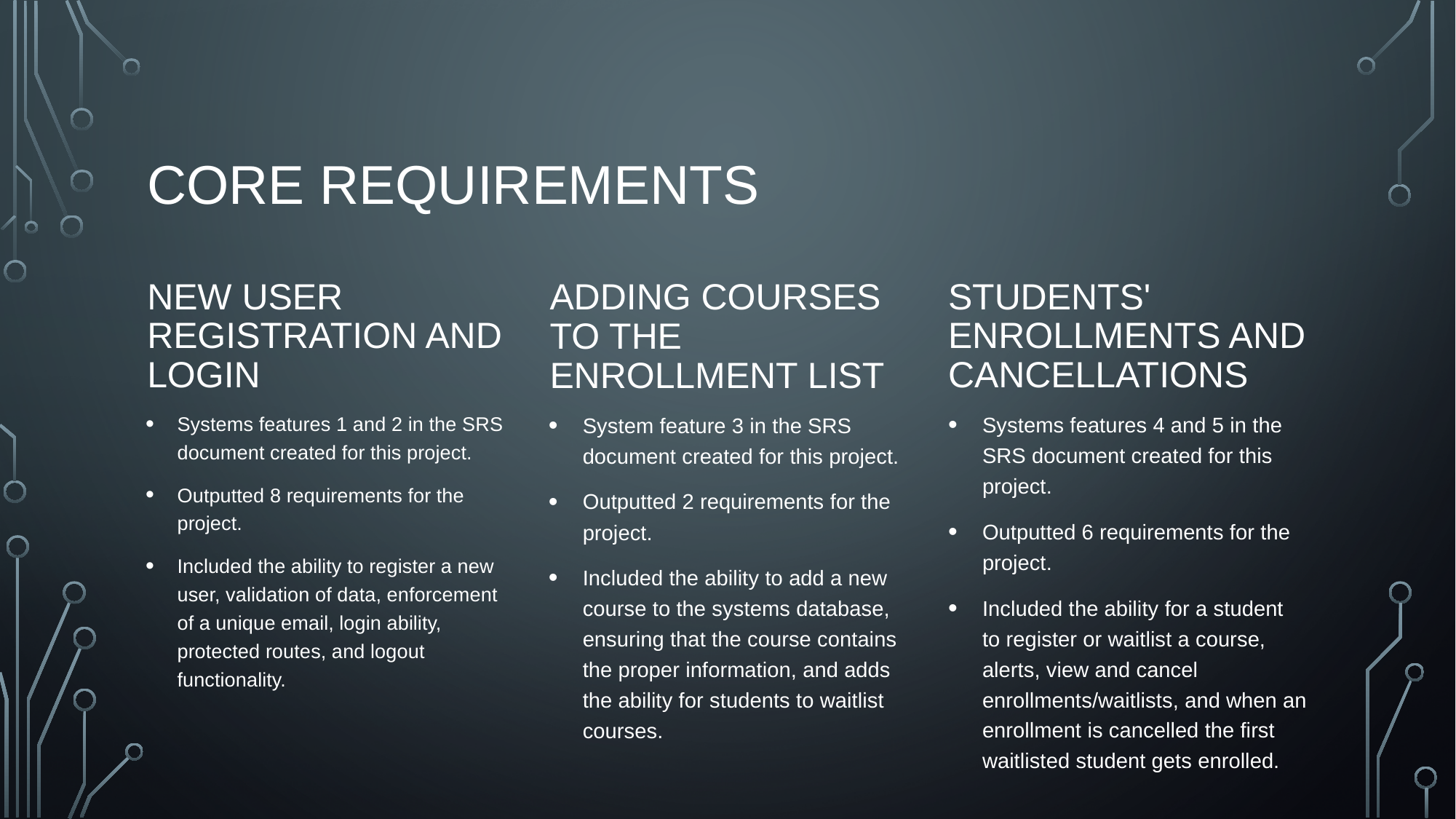

# Core Requirements
New User Registration and Login
Students' enrollments and cancellations
Adding Courses to the Enrollment list
Systems features 4 and 5 in the SRS document created for this project.
Outputted 6 requirements for the project.
Included the ability for a student to register or waitlist a course, alerts, view and cancel enrollments/waitlists, and when an enrollment is cancelled the first waitlisted student gets enrolled.
Systems features 1 and 2 in the SRS document created for this project.
Outputted 8 requirements for the project.
Included the ability to register a new user, validation of data, enforcement of a unique email, login ability, protected routes, and logout functionality.

System feature 3 in the SRS document created for this project.
Outputted 2 requirements for the project.
Included the ability to add a new course to the systems database, ensuring that the course contains the proper information, and adds the ability for students to waitlist courses.